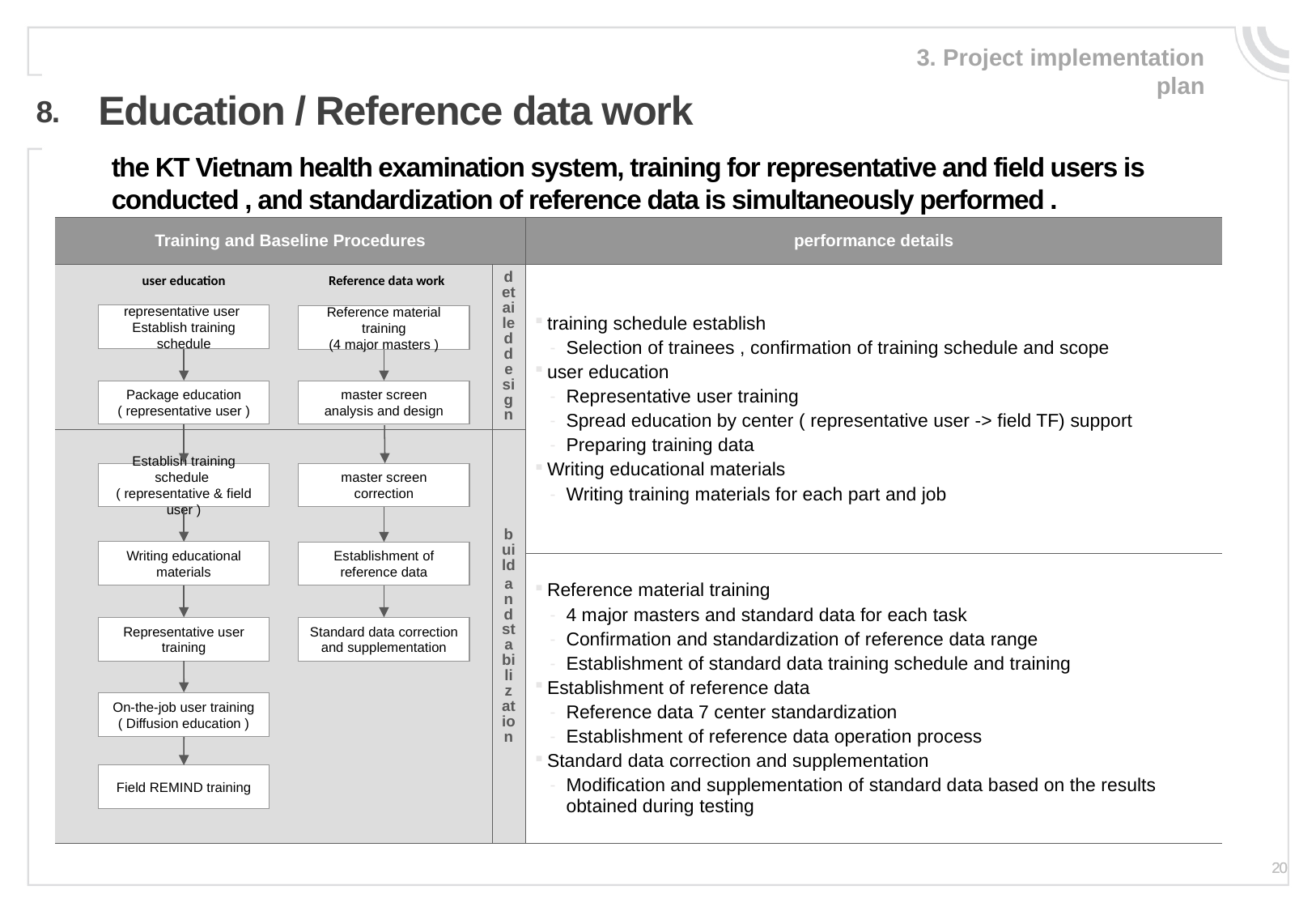

3. Project implementation plan
Education / Reference data work
8.
the KT Vietnam health examination system, training for representative and field users is conducted , and standardization of reference data is simultaneously performed .
| Training and Baseline Procedures |  | performance details |
| --- | --- | --- |
|  | detailed design | training schedule establish Selection of trainees , confirmation of training schedule and scope user education Representative user training Spread education by center ( representative user -> field TF) support Preparing training data Writing educational materials Writing training materials for each part and job |
|  | build and stabilization |  |
|  |  | Reference material training 4 major masters and standard data for each task Confirmation and standardization of reference data range Establishment of standard data training schedule and training Establishment of reference data Reference data 7 center standardization Establishment of reference data operation process Standard data correction and supplementation Modification and supplementation of standard data based on the results obtained during testing |
user education
Reference data work
representative user
Establish training schedule
Reference material training
(4 major masters )
master screen
analysis and design
Package education ( representative user )
Establish training schedule
( representative & field user )
master screen
correction
Writing educational materials
Establishment of reference data
Representative user training
Standard data correction and supplementation
On-the-job user training
( Diffusion education )
Field REMIND training